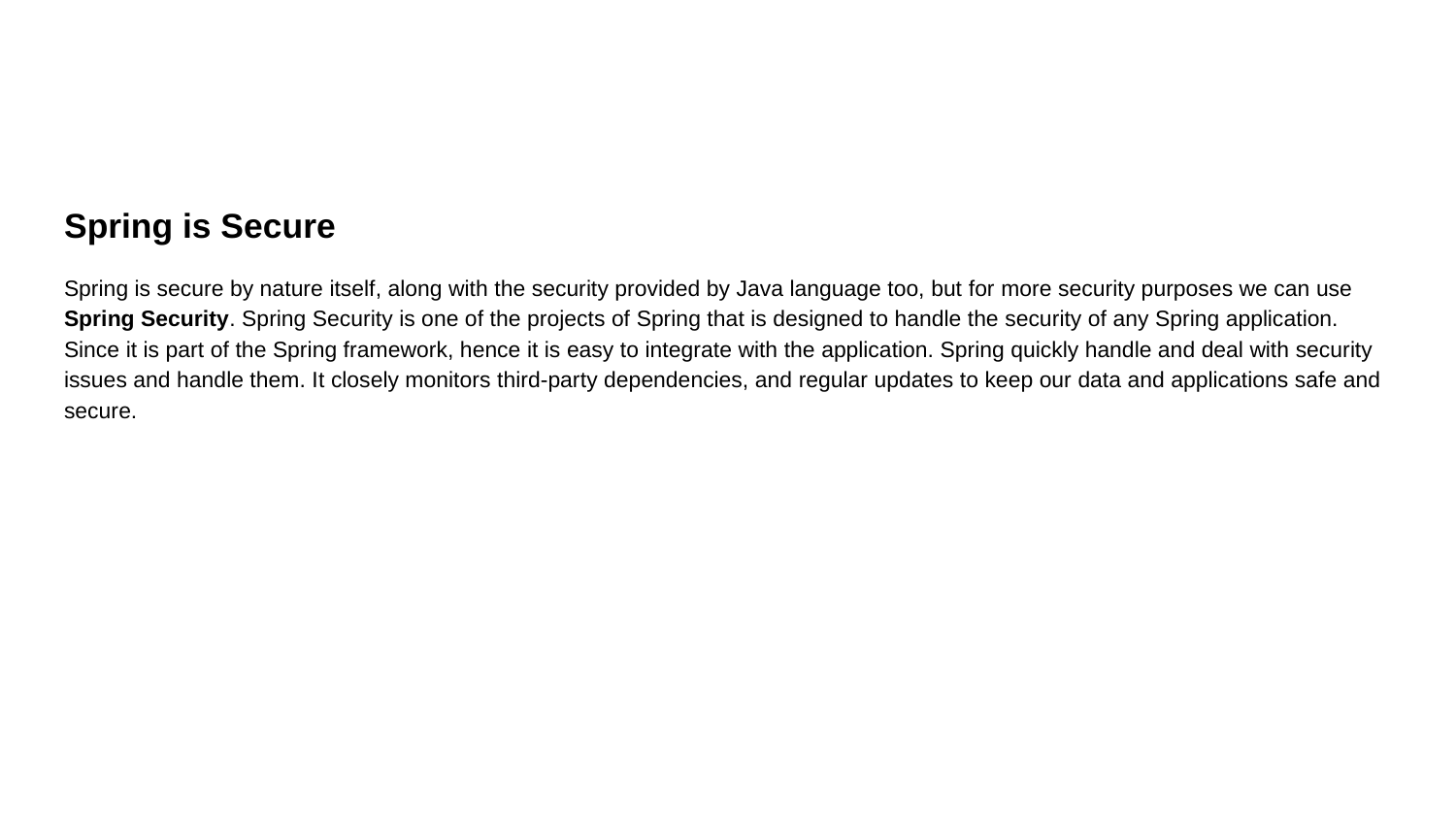

#
Spring is Secure
Spring is secure by nature itself, along with the security provided by Java language too, but for more security purposes we can use Spring Security. Spring Security is one of the projects of Spring that is designed to handle the security of any Spring application. Since it is part of the Spring framework, hence it is easy to integrate with the application. Spring quickly handle and deal with security issues and handle them. It closely monitors third-party dependencies, and regular updates to keep our data and applications safe and secure.